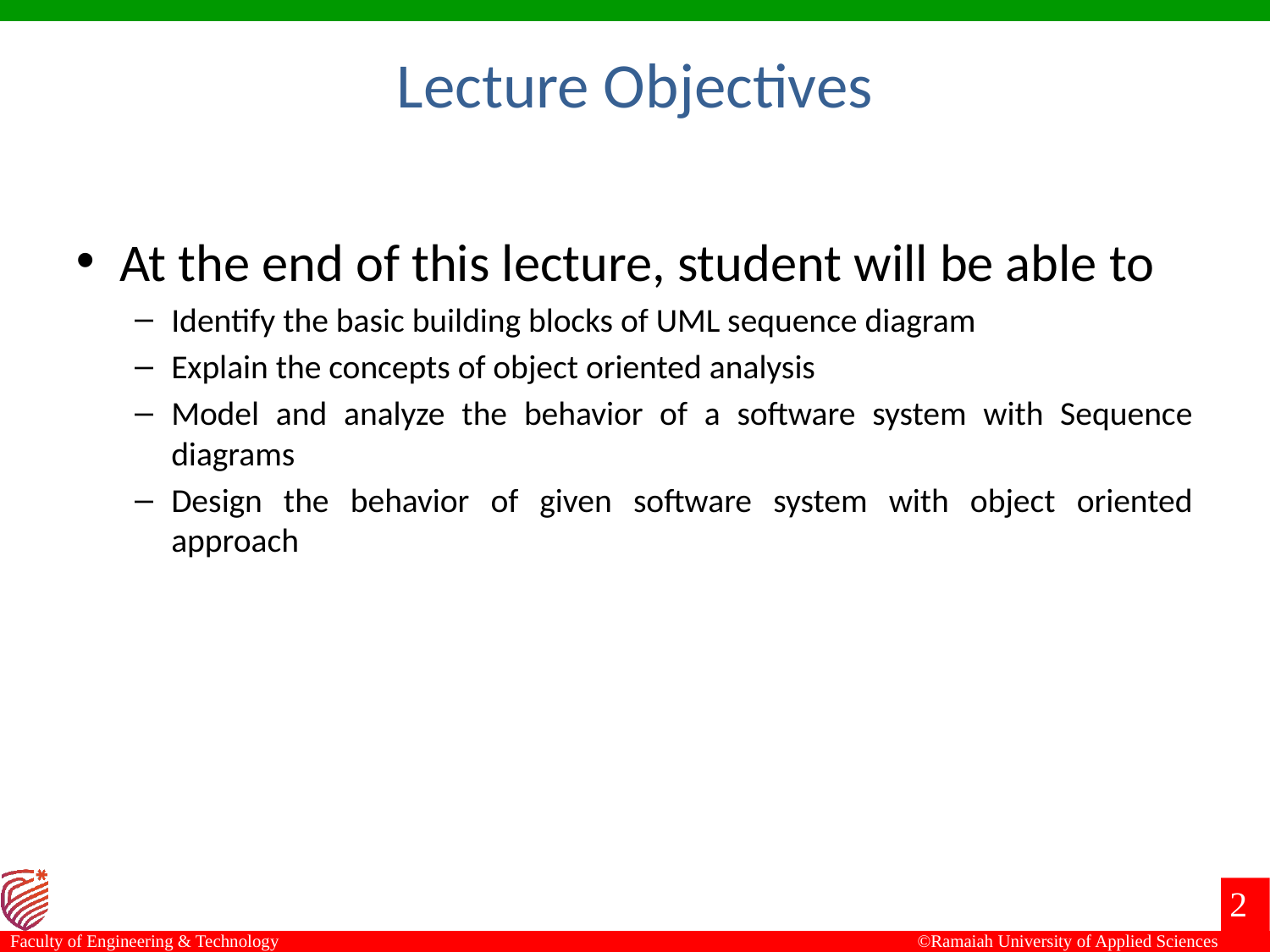

Lecture Objectives
At the end of this lecture, student will be able to
Identify the basic building blocks of UML sequence diagram
Explain the concepts of object oriented analysis
Model and analyze the behavior of a software system with Sequence diagrams
Design the behavior of given software system with object oriented approach

2